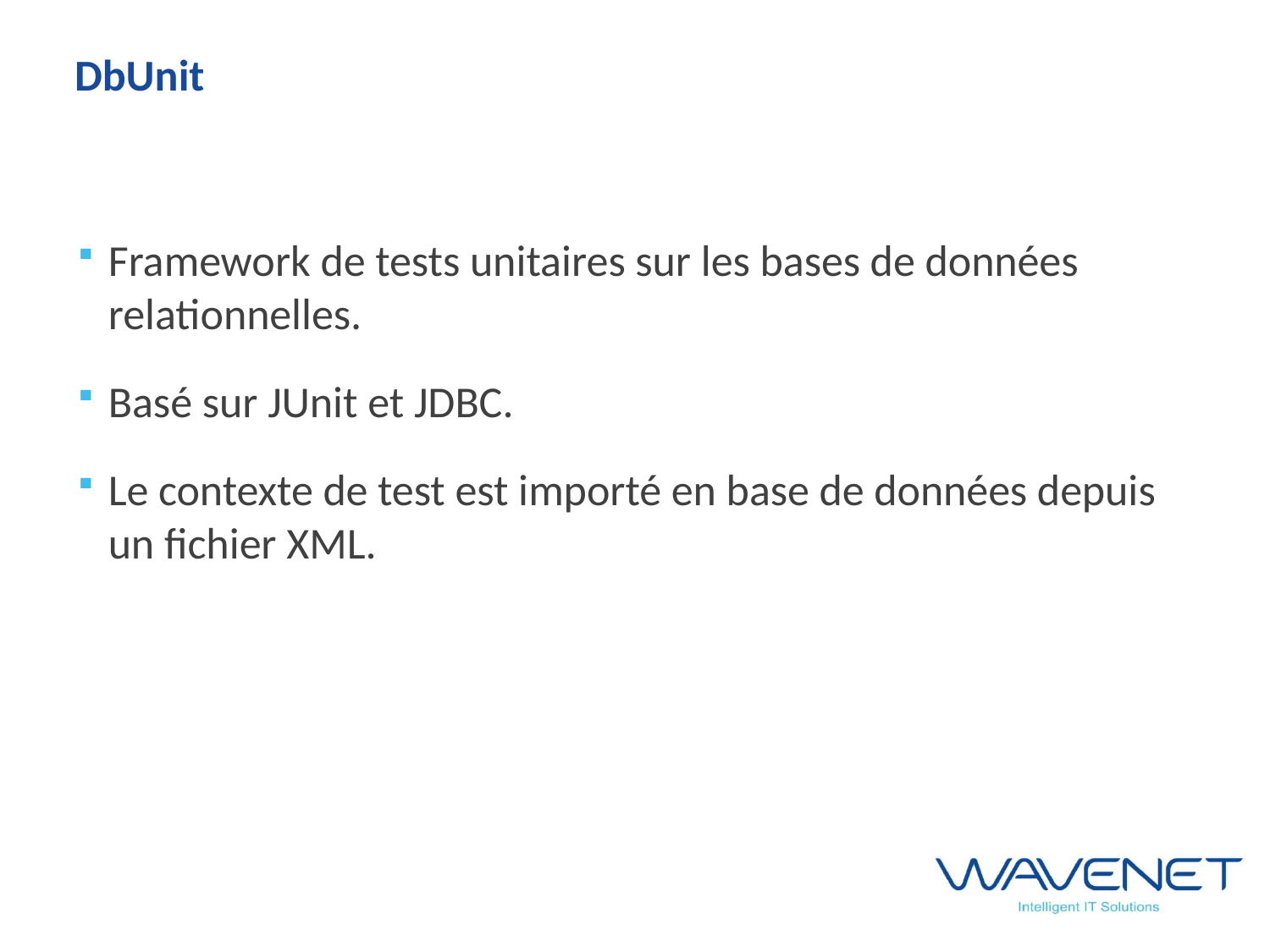

# DbUnit
Framework de tests unitaires sur les bases de données relationnelles.
Basé sur JUnit et JDBC.
Le contexte de test est importé en base de données depuis un fichier XML.